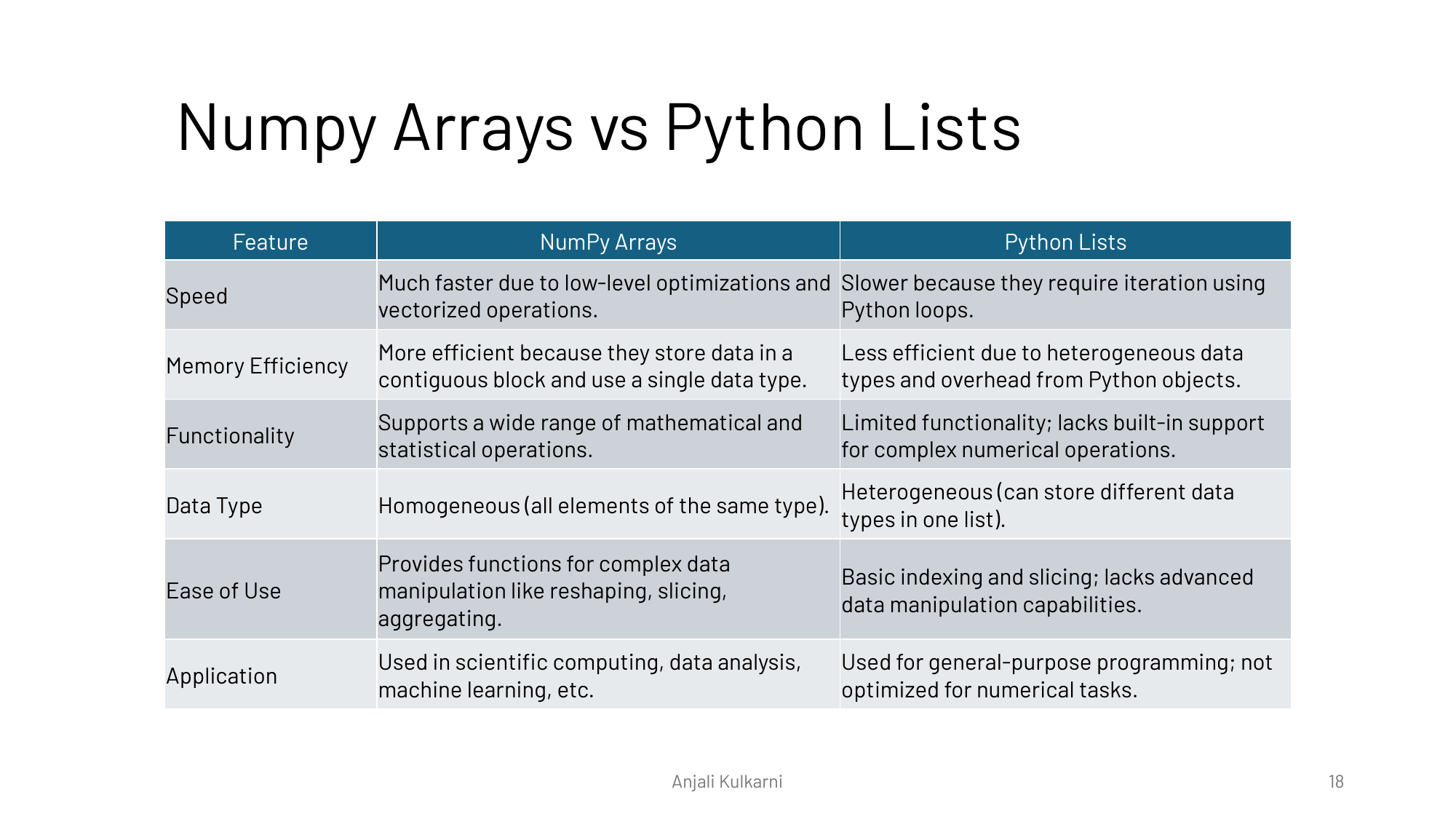

# Numpy Arrays vs Python Lists
| Feature | NumPy Arrays | Python Lists |
| --- | --- | --- |
| Speed | Much faster due to low-level optimizations and vectorized operations. | Slower because they require iteration using Python loops. |
| Memory Efficiency | More efficient because they store data in a contiguous block and use a single data type. | Less efficient due to heterogeneous data types and overhead from Python objects. |
| Functionality | Supports a wide range of mathematical and statistical operations. | Limited functionality; lacks built-in support for complex numerical operations. |
| Data Type | Homogeneous (all elements of the same type). | Heterogeneous (can store different data types in one list). |
| Ease of Use | Provides functions for complex data manipulation like reshaping, slicing, aggregating. | Basic indexing and slicing; lacks advanced data manipulation capabilities. |
| Application | Used in scientific computing, data analysis, machine learning, etc. | Used for general-purpose programming; not optimized for numerical tasks. |
Anjali Kulkarni
18